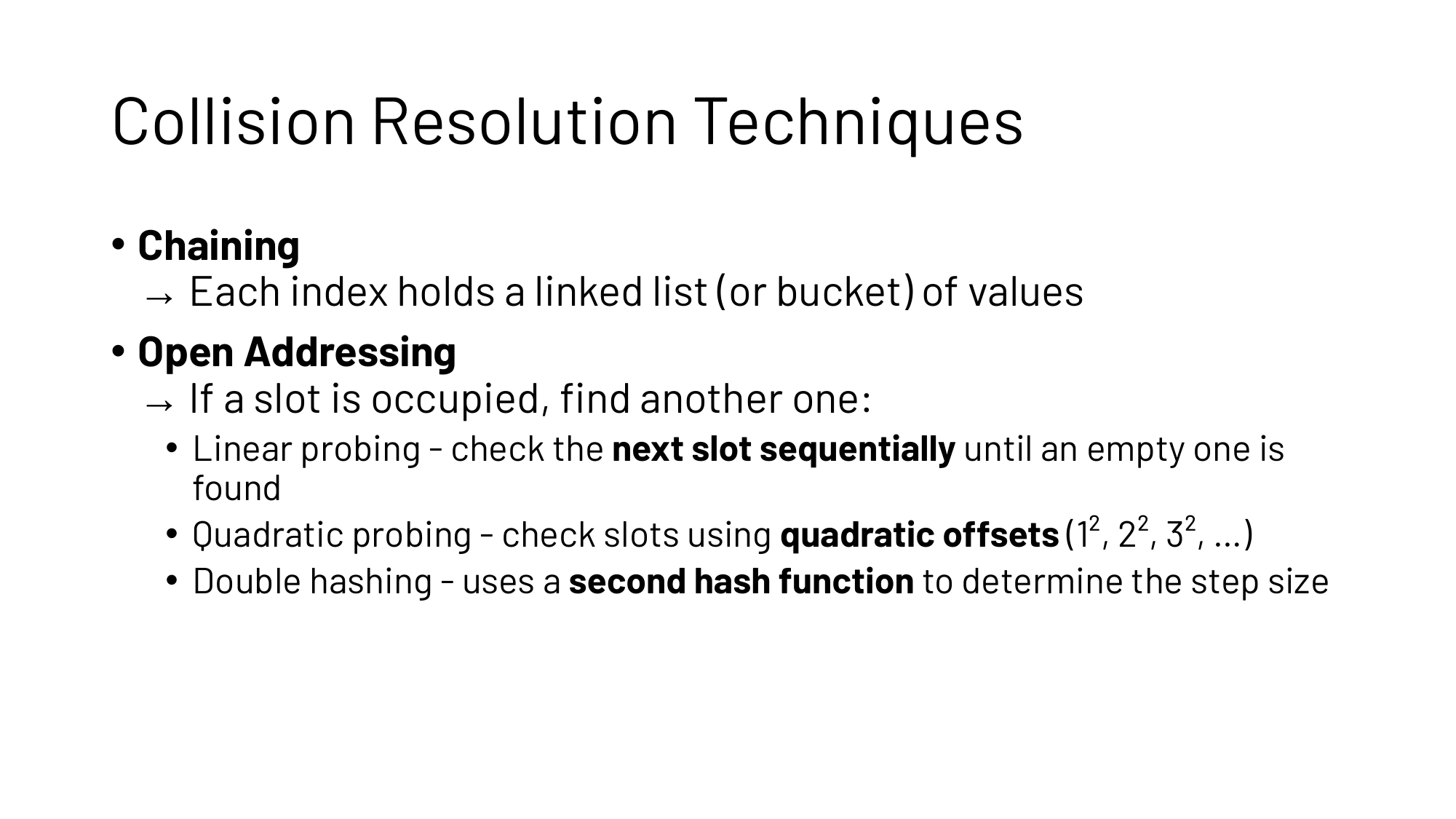

# Collision Resolution Techniques
Chaining
→ Each index holds a linked list (or bucket) of values
Open Addressing
→ If a slot is occupied, find another one:
Linear probing - check the next slot sequentially until an empty one is found
Quadratic probing - check slots using quadratic offsets (1², 2², 3², …)
Double hashing - uses a second hash function to determine the step size